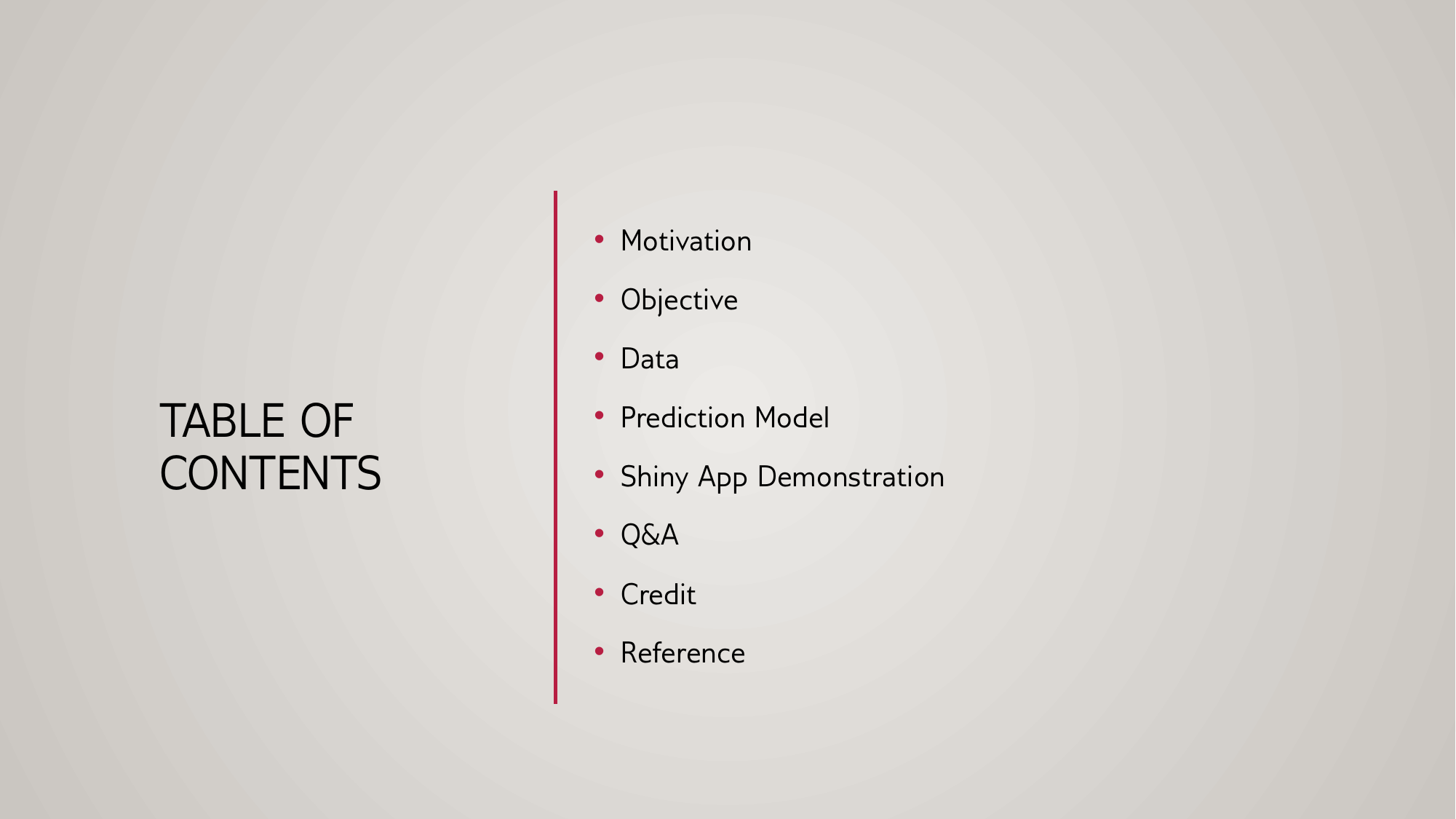

# Table of Contents
Motivation
Objective
Data
Prediction Model
Shiny App Demonstration
Q&A
Credit
Reference